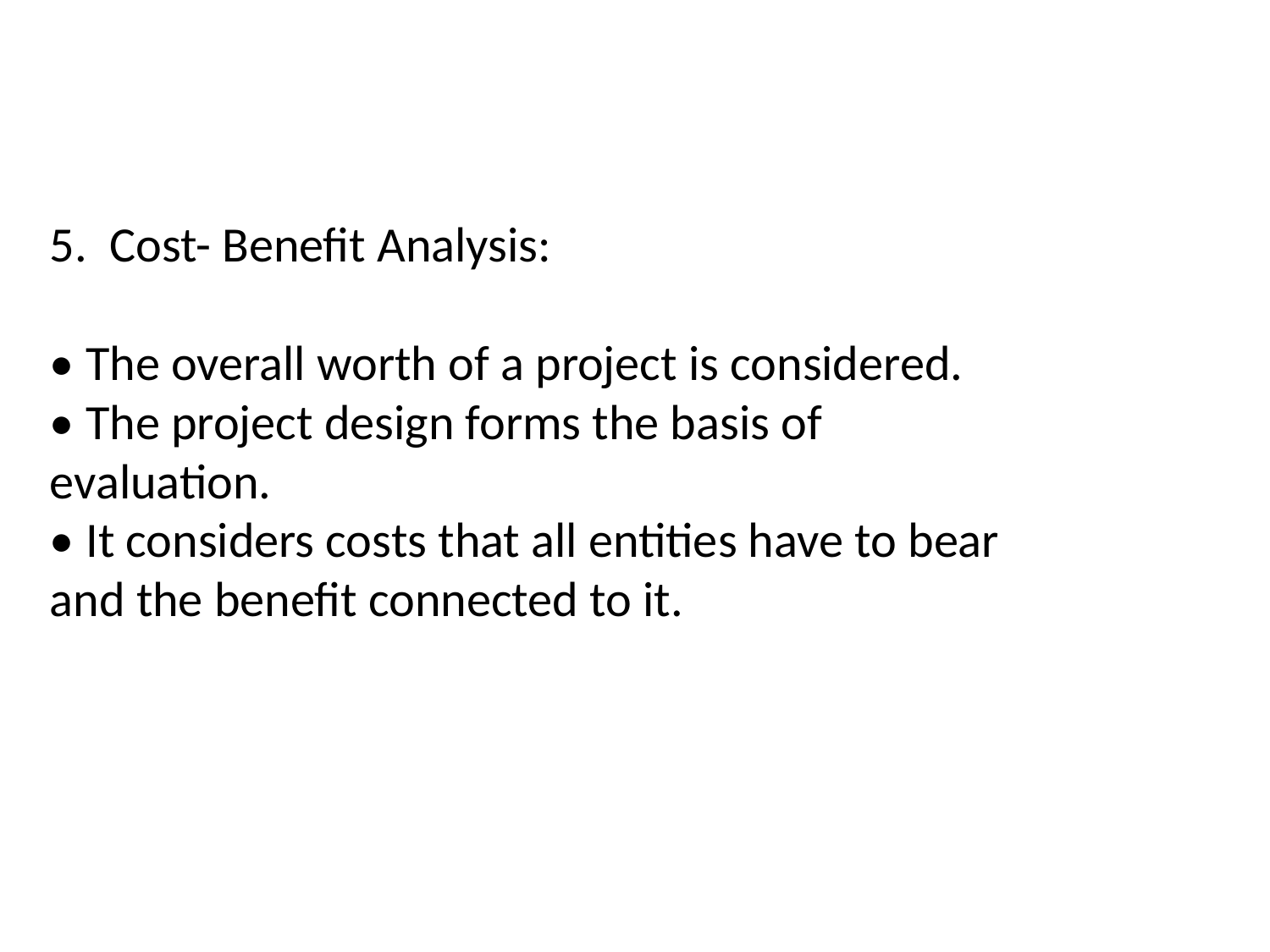

5.  Cost- Benefit Analysis:

• The overall worth of a project is considered.
• The project design forms the basis of
evaluation.
• It considers costs that all entities have to bear
and the benefit connected to it.